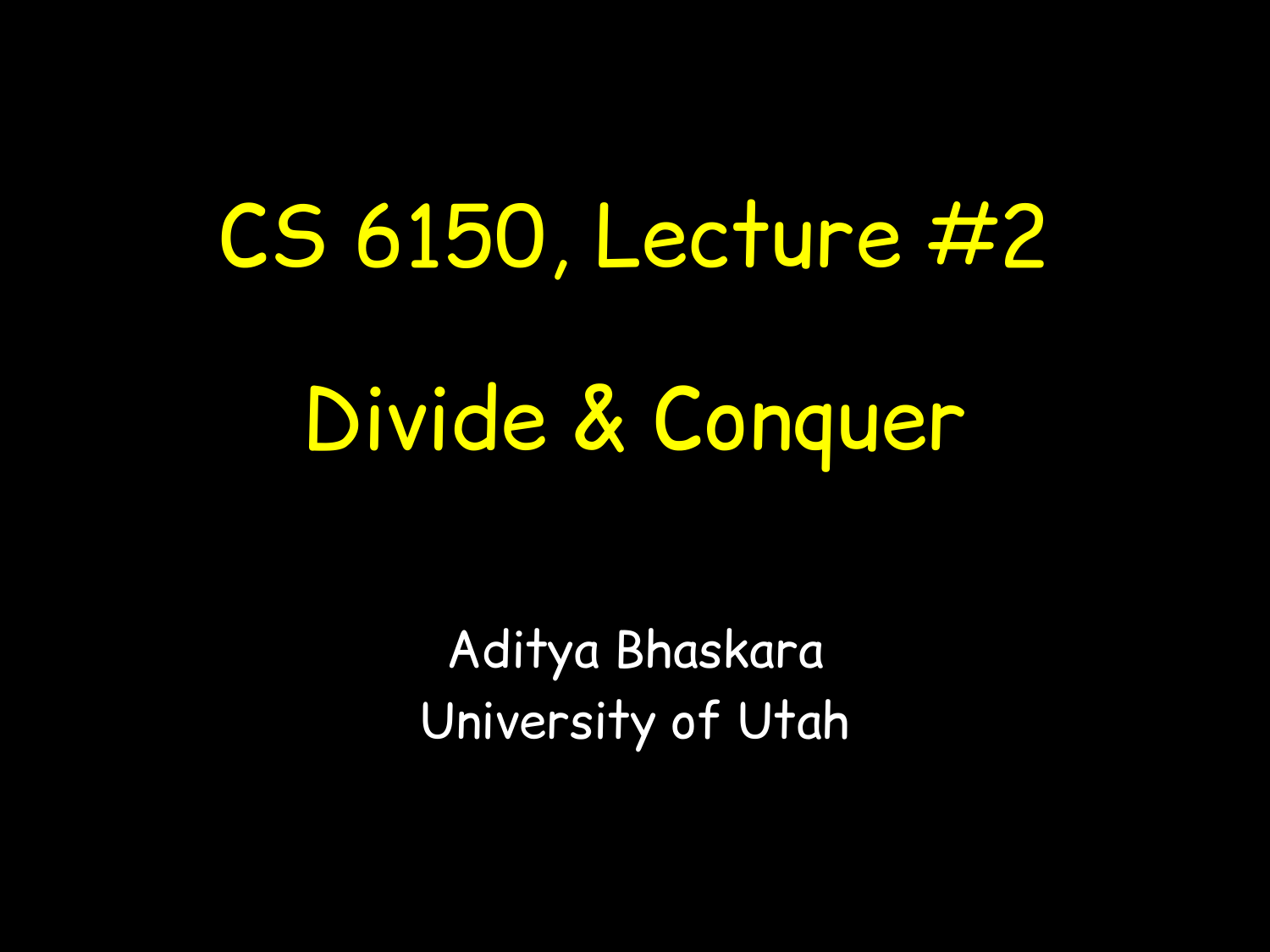

# CS 6150, Lecture #2 Divide & Conquer
Aditya Bhaskara
University of Utah